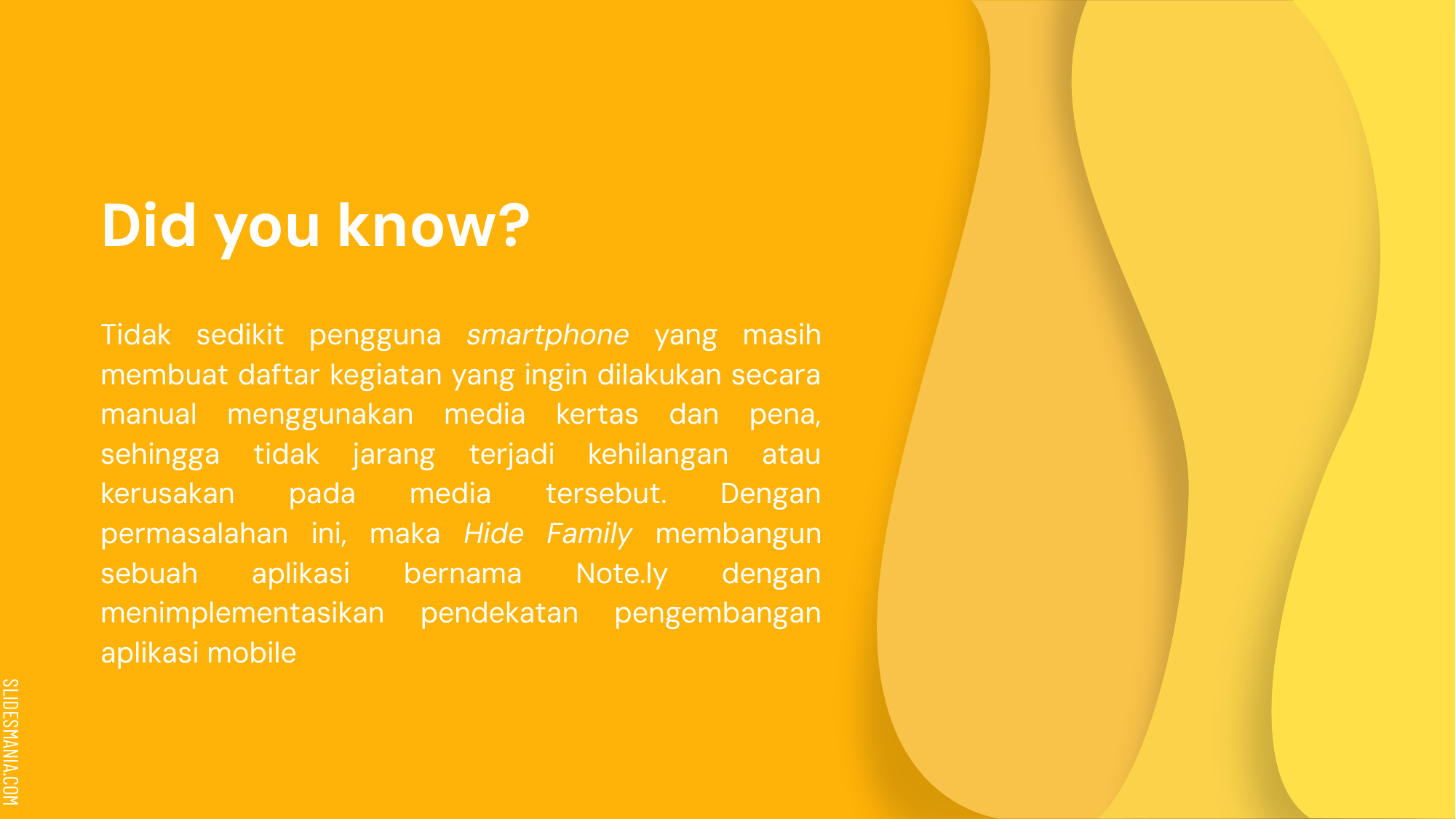

# Did you know?
Tidak sedikit pengguna smartphone yang masih membuat daftar kegiatan yang ingin dilakukan secara manual menggunakan media kertas dan pena, sehingga tidak jarang terjadi kehilangan atau kerusakan pada media tersebut. Dengan permasalahan ini, maka Hide Family membangun sebuah aplikasi bernama Note.ly dengan menimplementasikan pendekatan pengembangan aplikasi mobile